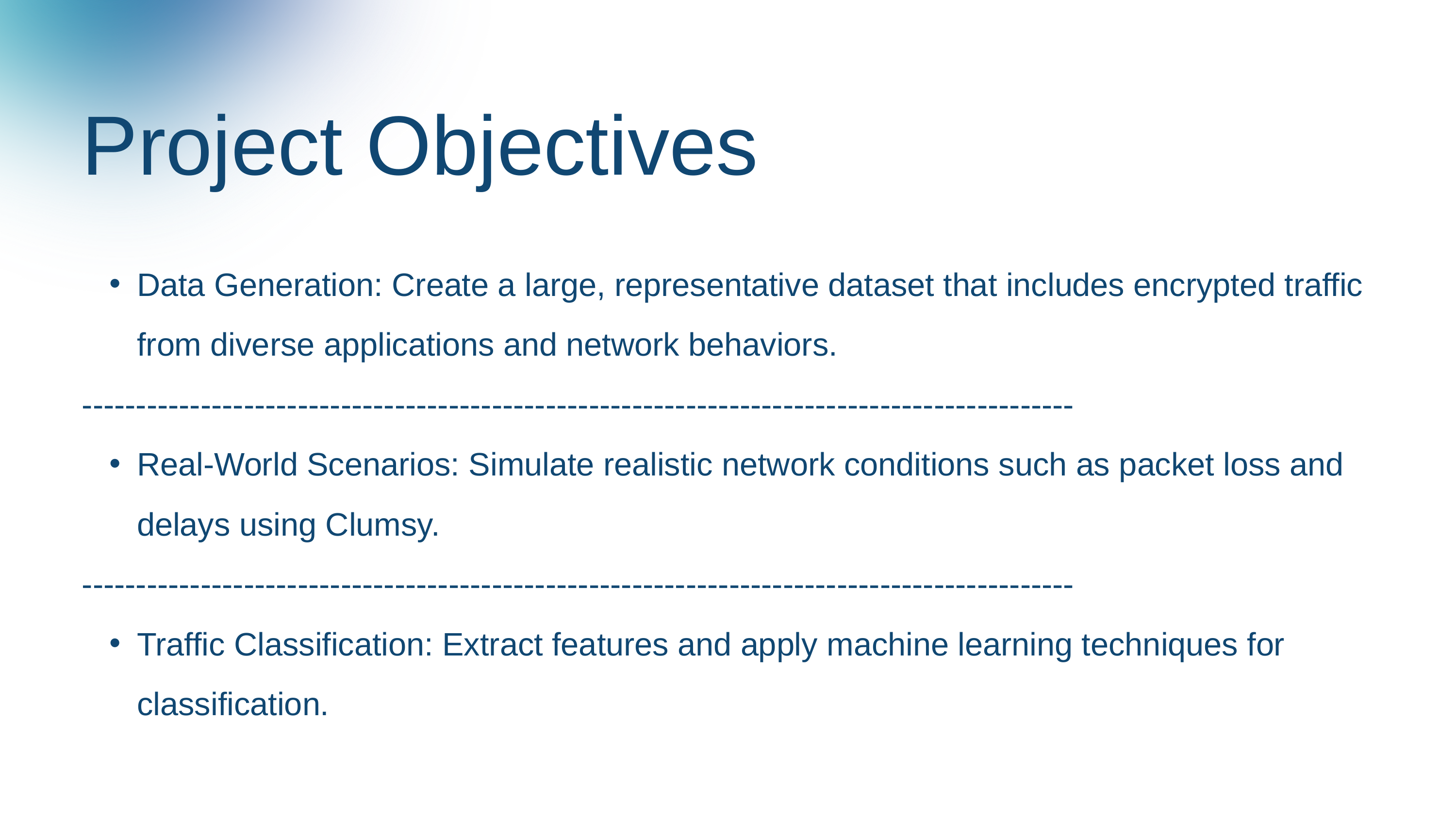

Project Objectives
Data Generation: Create a large, representative dataset that includes encrypted traffic from diverse applications and network behaviors.
--------------------------------------------------------------------------------------------
Real-World Scenarios: Simulate realistic network conditions such as packet loss and delays using Clumsy.
--------------------------------------------------------------------------------------------
Traffic Classification: Extract features and apply machine learning techniques for classification.